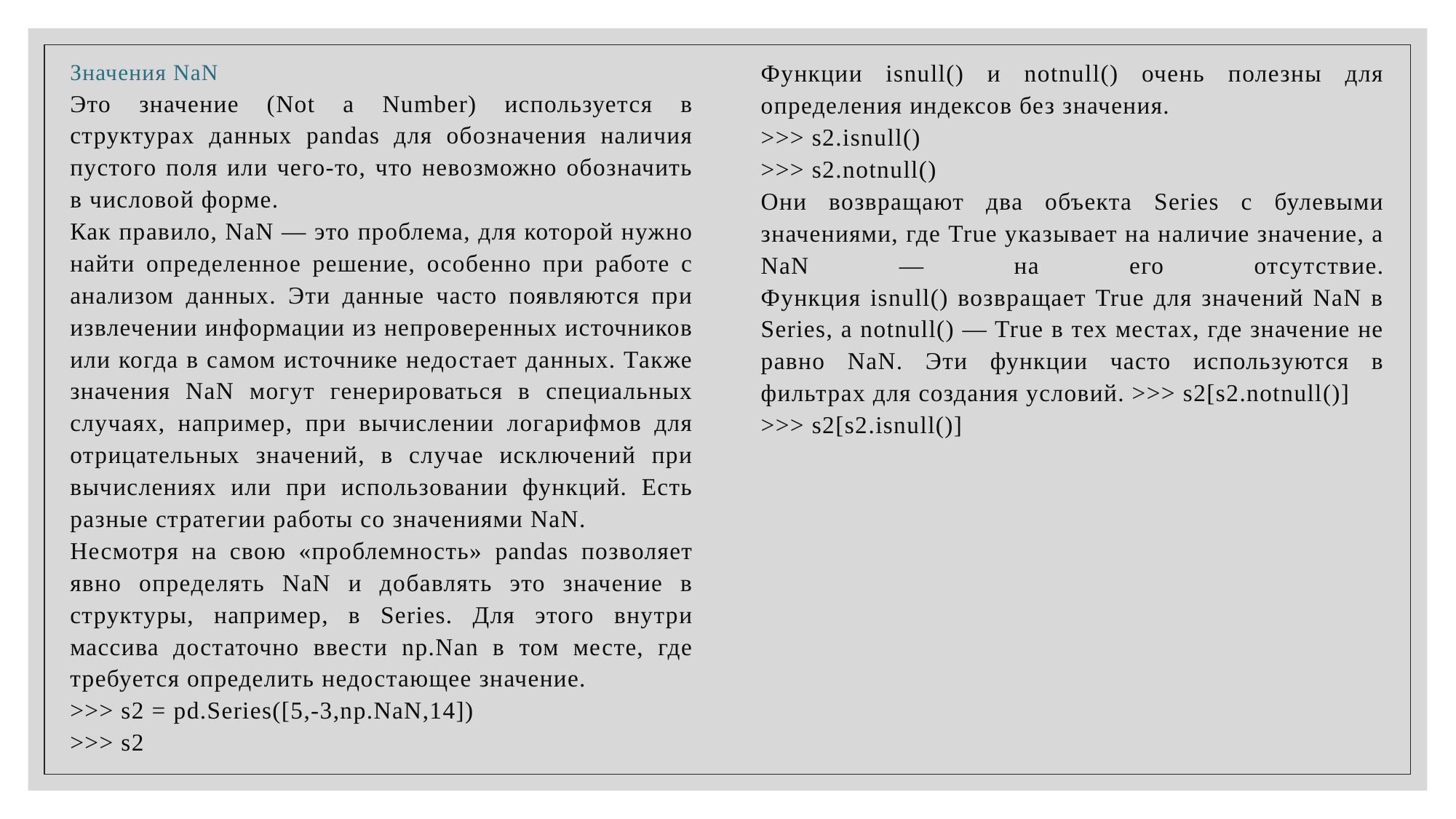

Значения NaN
Это значение (Not a Number) используется в структурах данных pandas для обозначения наличия пустого поля или чего-то, что невозможно обозначить в числовой форме.
Как правило, NaN — это проблема, для которой нужно найти определенное решение, особенно при работе с анализом данных. Эти данные часто появляются при извлечении информации из непроверенных источников или когда в самом источнике недостает данных. Также значения NaN могут генерироваться в специальных случаях, например, при вычислении логарифмов для отрицательных значений, в случае исключений при вычислениях или при использовании функций. Есть разные стратегии работы со значениями NaN.
Несмотря на свою «проблемность» pandas позволяет явно определять NaN и добавлять это значение в структуры, например, в Series. Для этого внутри массива достаточно ввести np.Nan в том месте, где требуется определить недостающее значение.
>>> s2 = pd.Series([5,-3,np.NaN,14])
>>> s2
Функции isnull() и notnull() очень полезны для определения индексов без значения.
>>> s2.isnull()
>>> s2.notnull()
Они возвращают два объекта Series с булевыми значениями, где True указывает на наличие значение, а NaN — на его отсутствие.
Функция isnull() возвращает True для значений NaN в Series, а notnull() — True в тех местах, где значение не равно NaN. Эти функции часто используются в фильтрах для создания условий. >>> s2[s2.notnull()]
>>> s2[s2.isnull()]